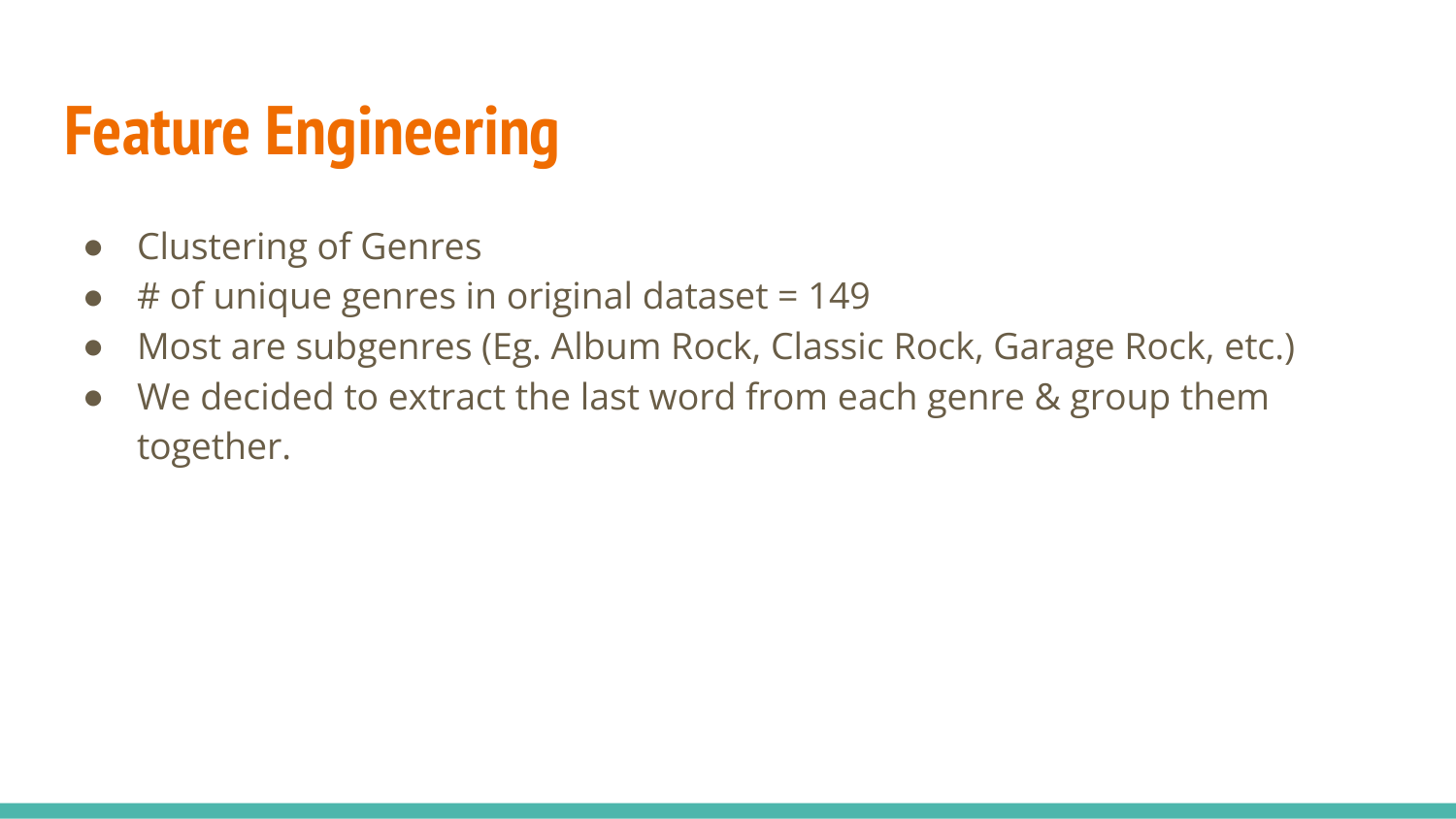

# Feature Engineering
Clustering of Genres
# of unique genres in original dataset = 149
Most are subgenres (Eg. Album Rock, Classic Rock, Garage Rock, etc.)
We decided to extract the last word from each genre & group them together.